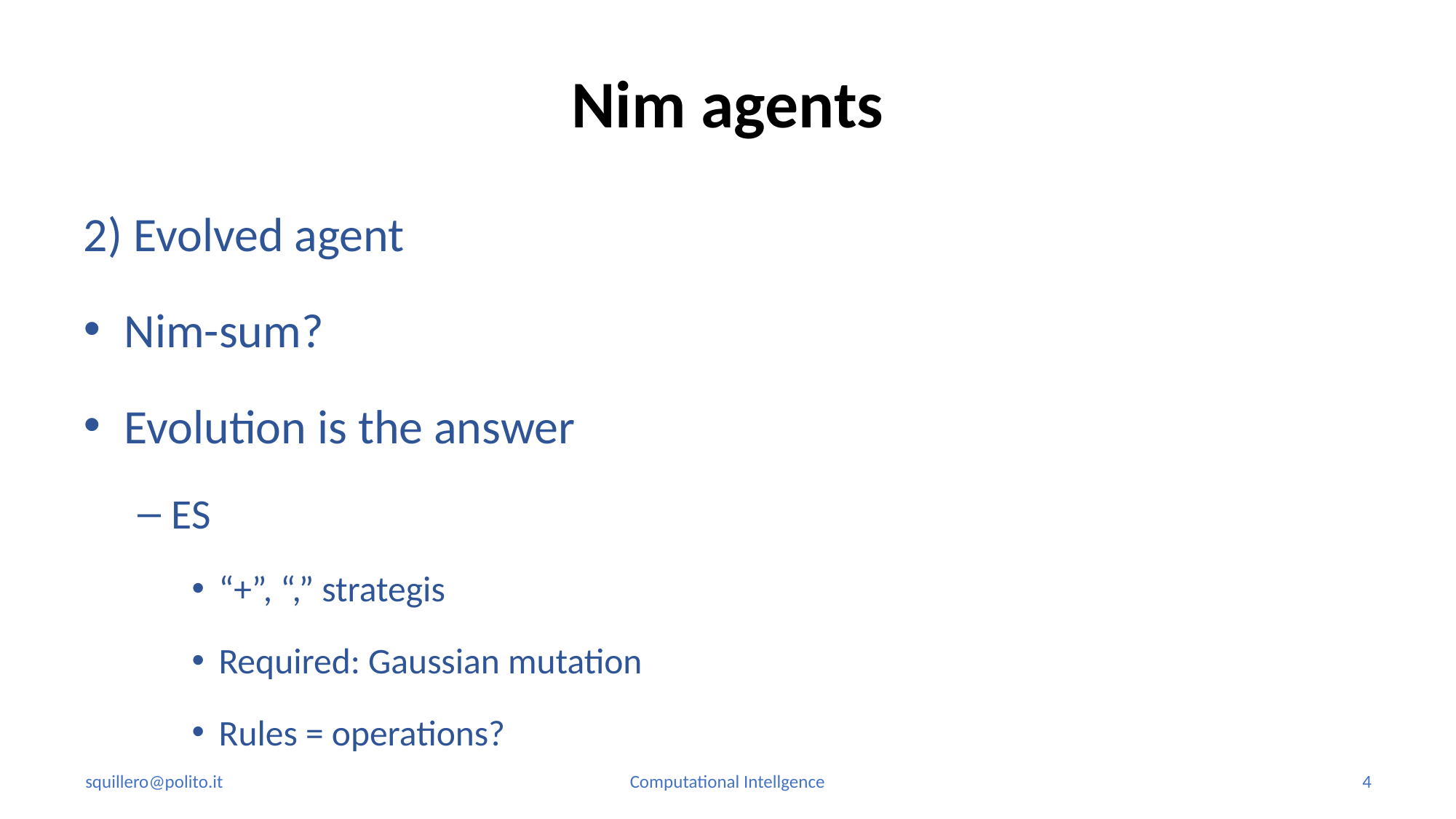

# Nim agents
2) Evolved agent
Nim-sum?
Evolution is the answer
ES
“+”, “,” strategis
Required: Gaussian mutation
Rules = operations?
squillero@polito.it
Computational Intellgence
4